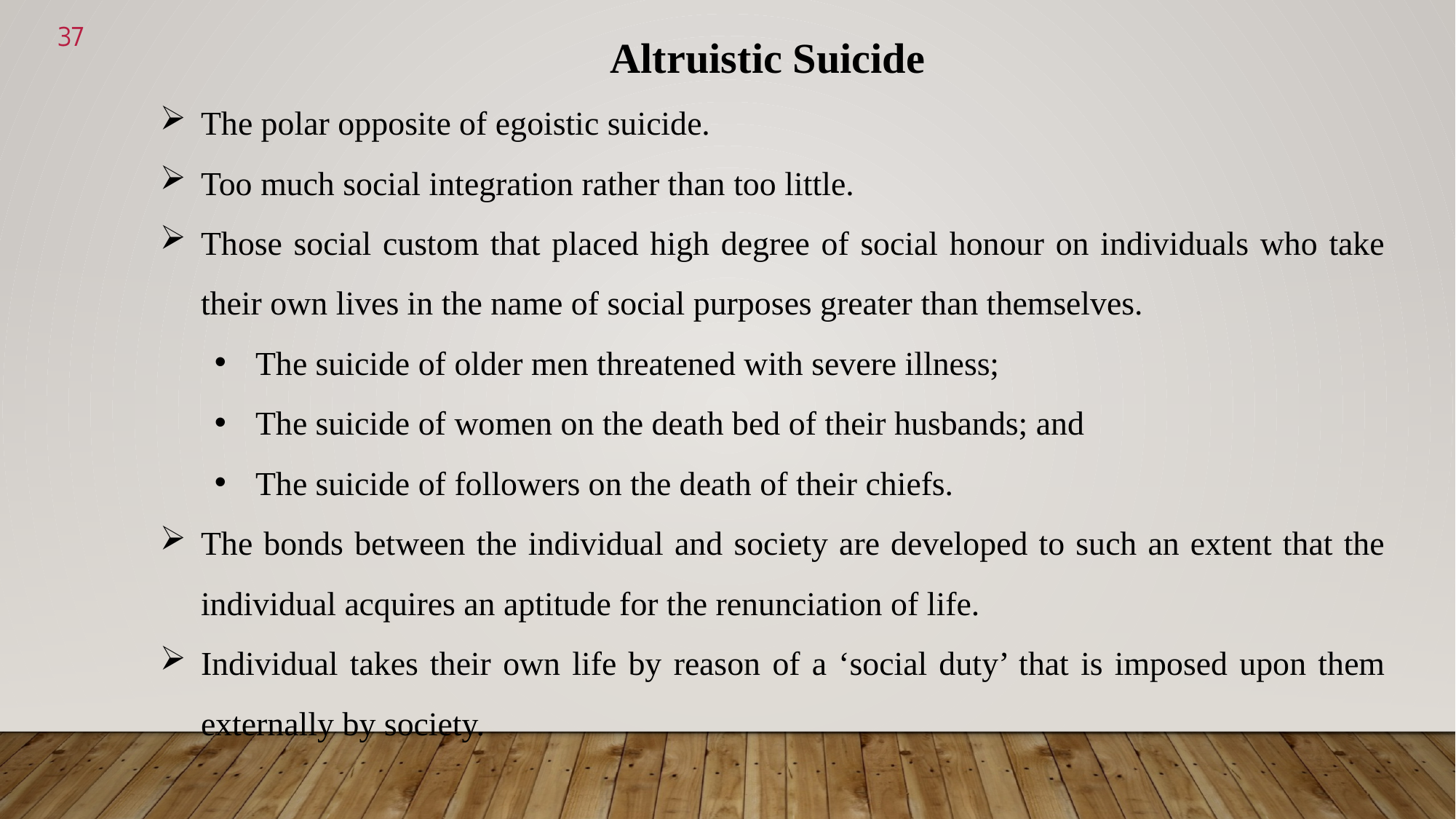

Altruistic Suicide
The polar opposite of egoistic suicide.
Too much social integration rather than too little.
Those social custom that placed high degree of social honour on individuals who take their own lives in the name of social purposes greater than themselves.
The suicide of older men threatened with severe illness;
The suicide of women on the death bed of their husbands; and
The suicide of followers on the death of their chiefs.
The bonds between the individual and society are developed to such an extent that the individual acquires an aptitude for the renunciation of life.
Individual takes their own life by reason of a ‘social duty’ that is imposed upon them externally by society.
37